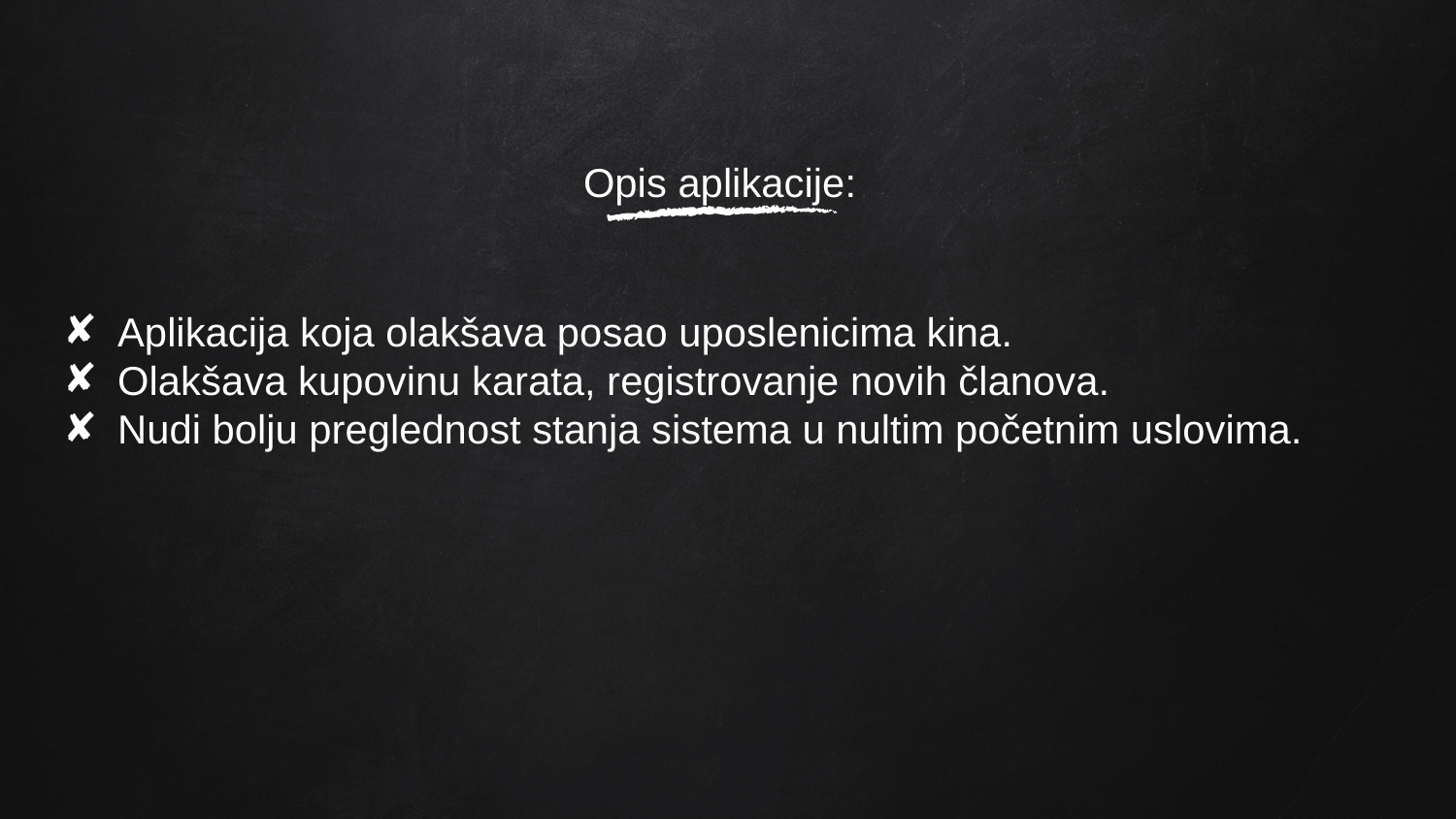

Opis aplikacije:

Aplikacija koja olakšava posao uposlenicima kina.
Olakšava kupovinu karata, registrovanje novih članova.
Nudi bolju preglednost stanja sistema u nultim početnim uslovima.